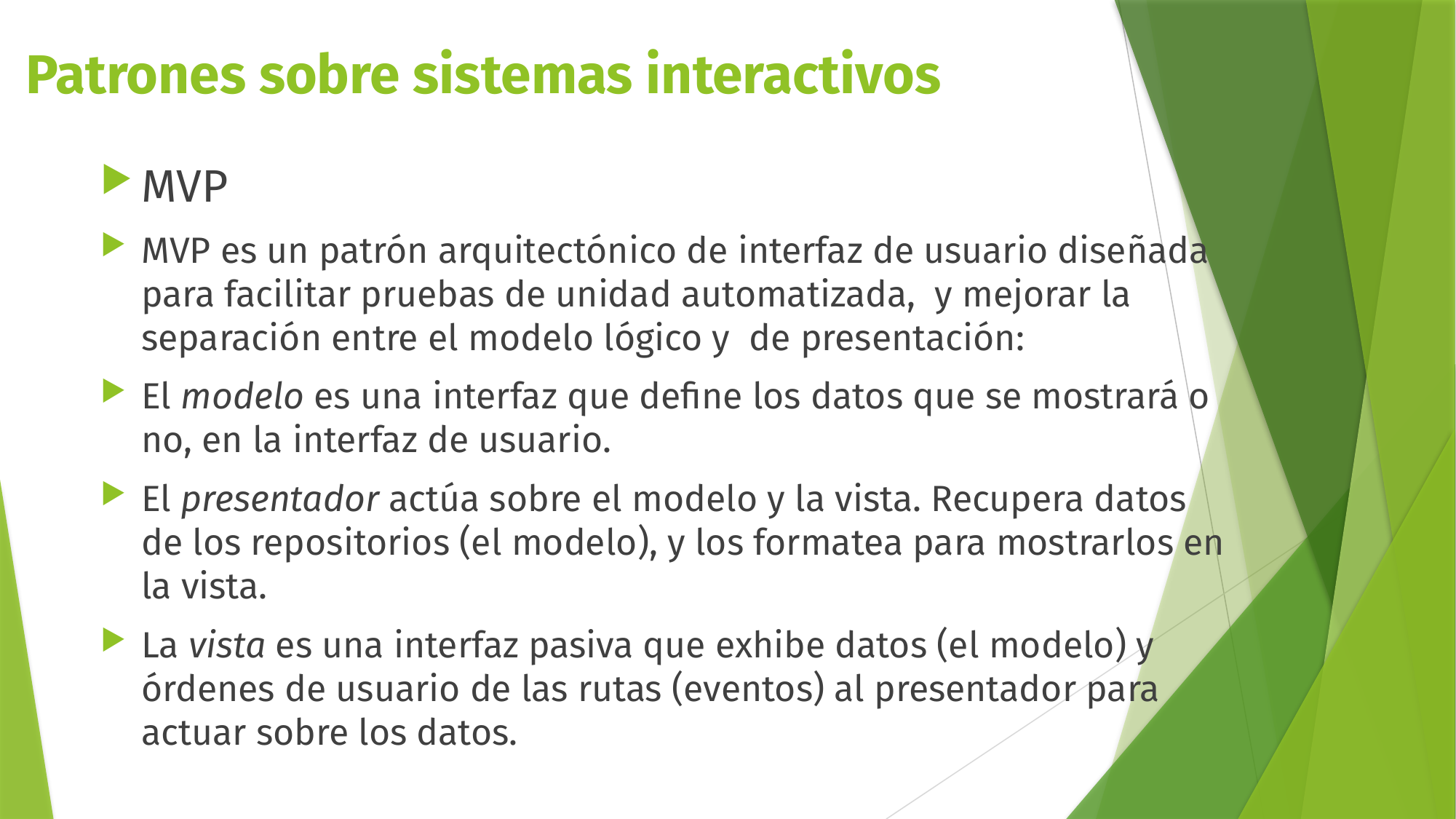

# Patrones sobre sistemas interactivos
MVP
MVP es un patrón arquitectónico de interfaz de usuario diseñada para facilitar pruebas de unidad automatizada,  y mejorar la separación entre el modelo lógico y  de presentación:
El modelo es una interfaz que define los datos que se mostrará o no, en la interfaz de usuario.
El presentador actúa sobre el modelo y la vista. Recupera datos de los repositorios (el modelo), y los formatea para mostrarlos en la vista.
La vista es una interfaz pasiva que exhibe datos (el modelo) y órdenes de usuario de las rutas (eventos) al presentador para actuar sobre los datos.